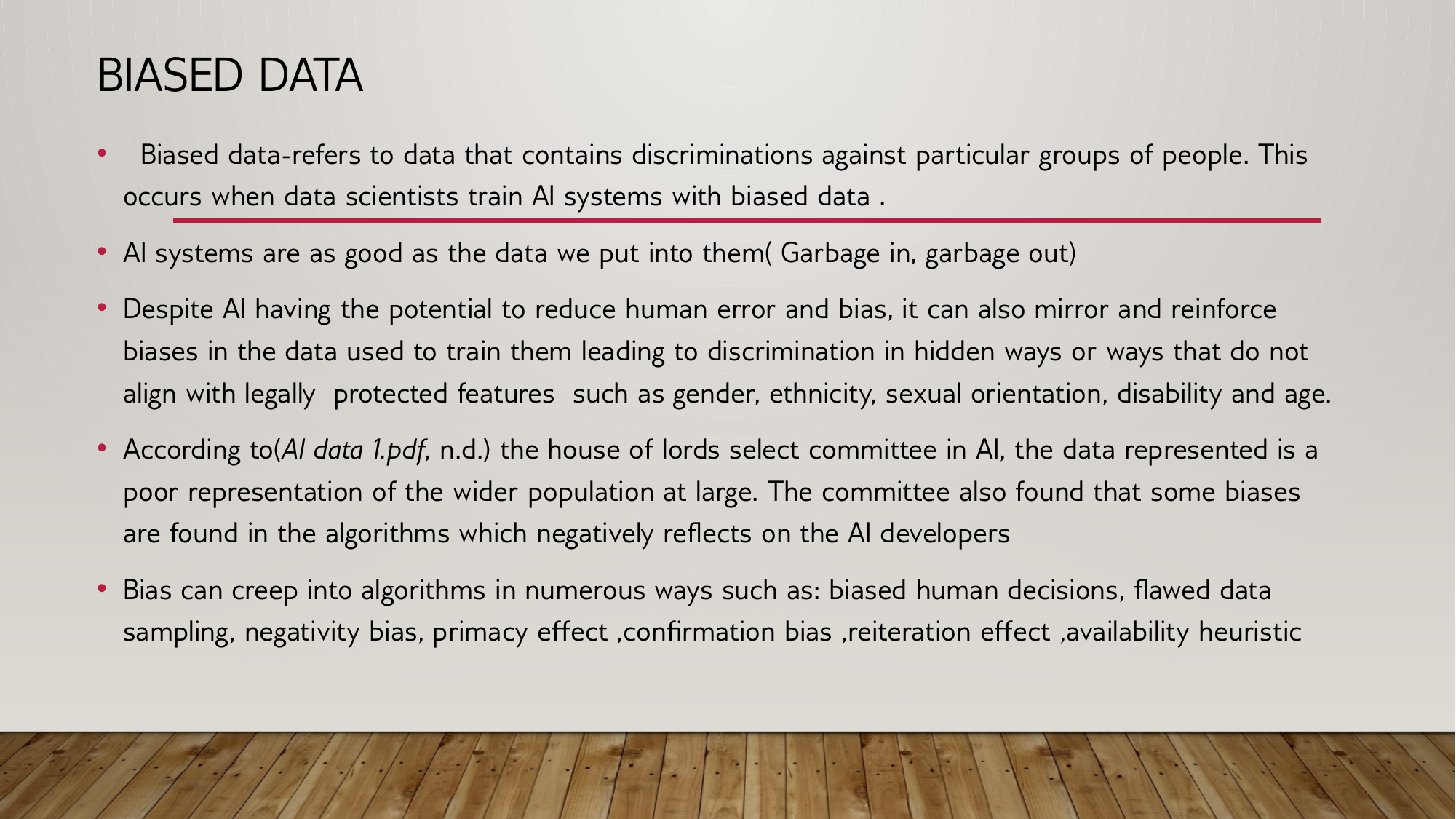

# BIASED DATA
  Biased data-refers to data that contains discriminations against particular groups of people. This occurs when data scientists train AI systems with biased data .
AI systems are as good as the data we put into them( Garbage in, garbage out)
Despite AI having the potential to reduce human error and bias, it can also mirror and reinforce biases in the data used to train them leading to discrimination in hidden ways or ways that do not align with legally  protected features  such as gender, ethnicity, sexual orientation, disability and age.
According to(AI data 1.pdf, n.d.) the house of lords select committee in AI, the data represented is a poor representation of the wider population at large. The committee also found that some biases are found in the algorithms which negatively reflects on the AI developers
Bias can creep into algorithms in numerous ways such as: biased human decisions, flawed data sampling, negativity bias, primacy effect ,confirmation bias ,reiteration effect ,availability heuristic